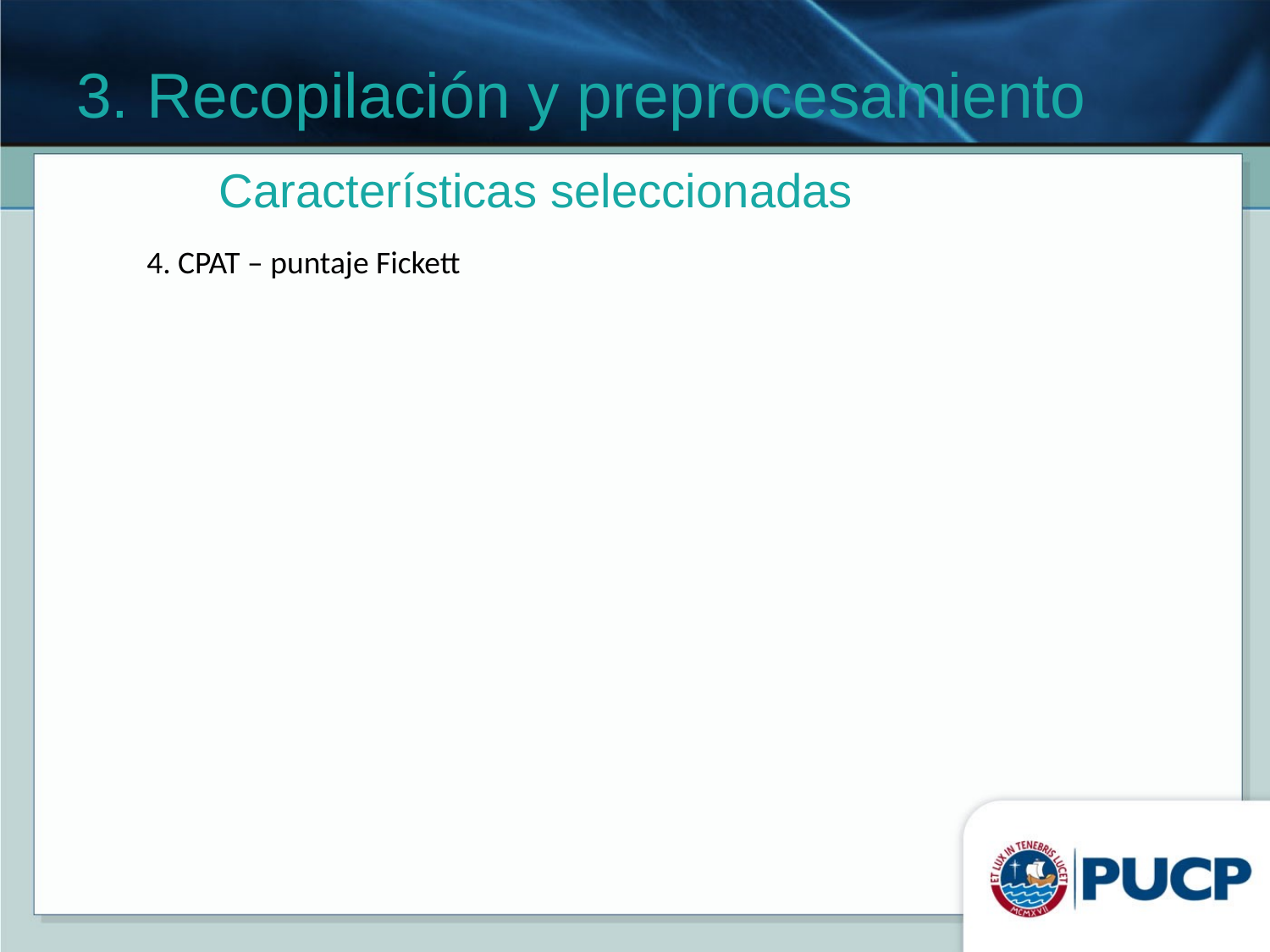

3. Recopilación y preprocesamiento
# Características seleccionadas
4. CPAT – puntaje Fickett